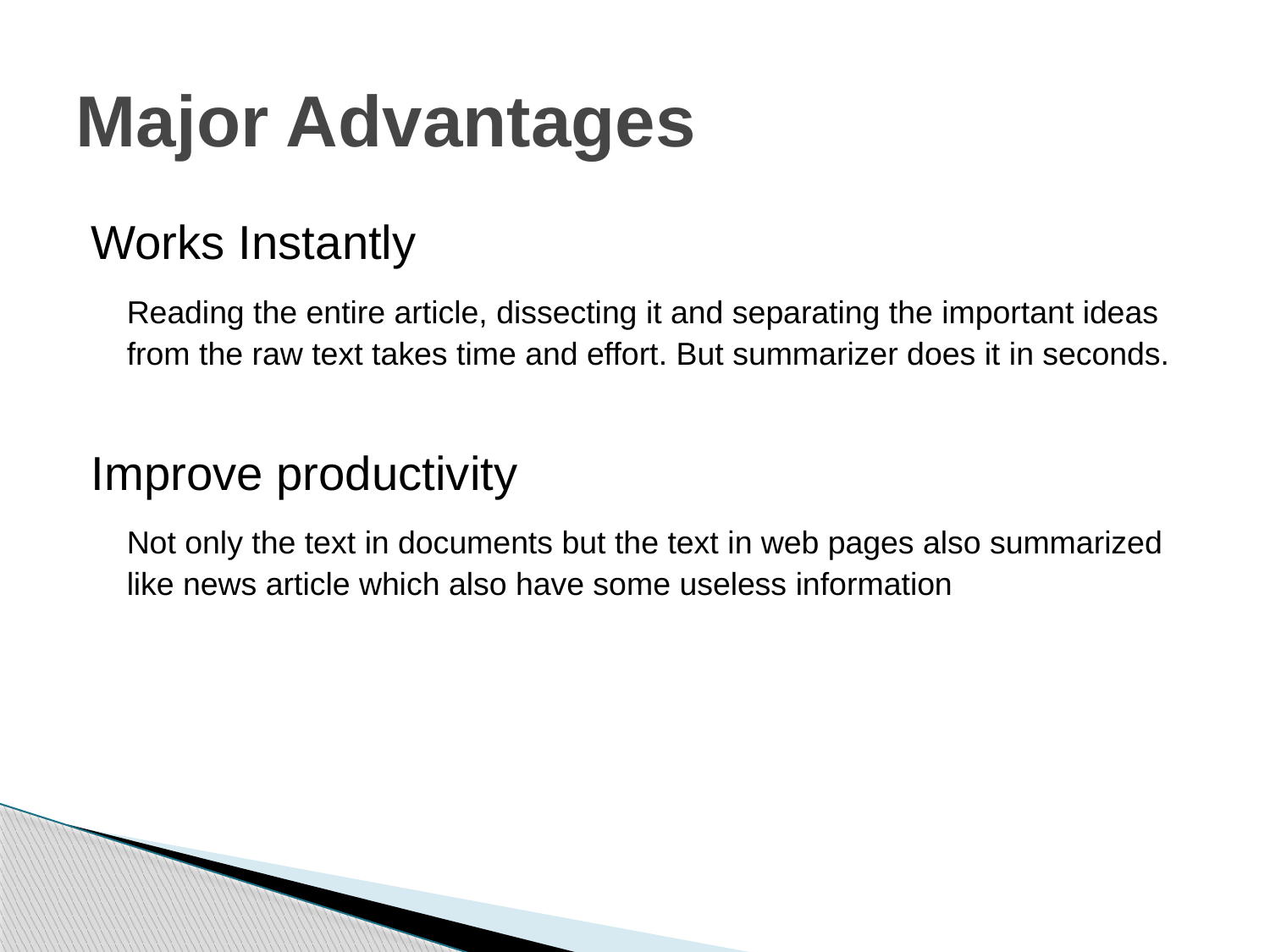

# Major Advantages
Works Instantly
  	Reading the entire article, dissecting it and separating the important ideas from the raw text takes time and effort. But summarizer does it in seconds.

Improve productivity
	Not only the text in documents but the text in web pages also summarized like news article which also have some useless information